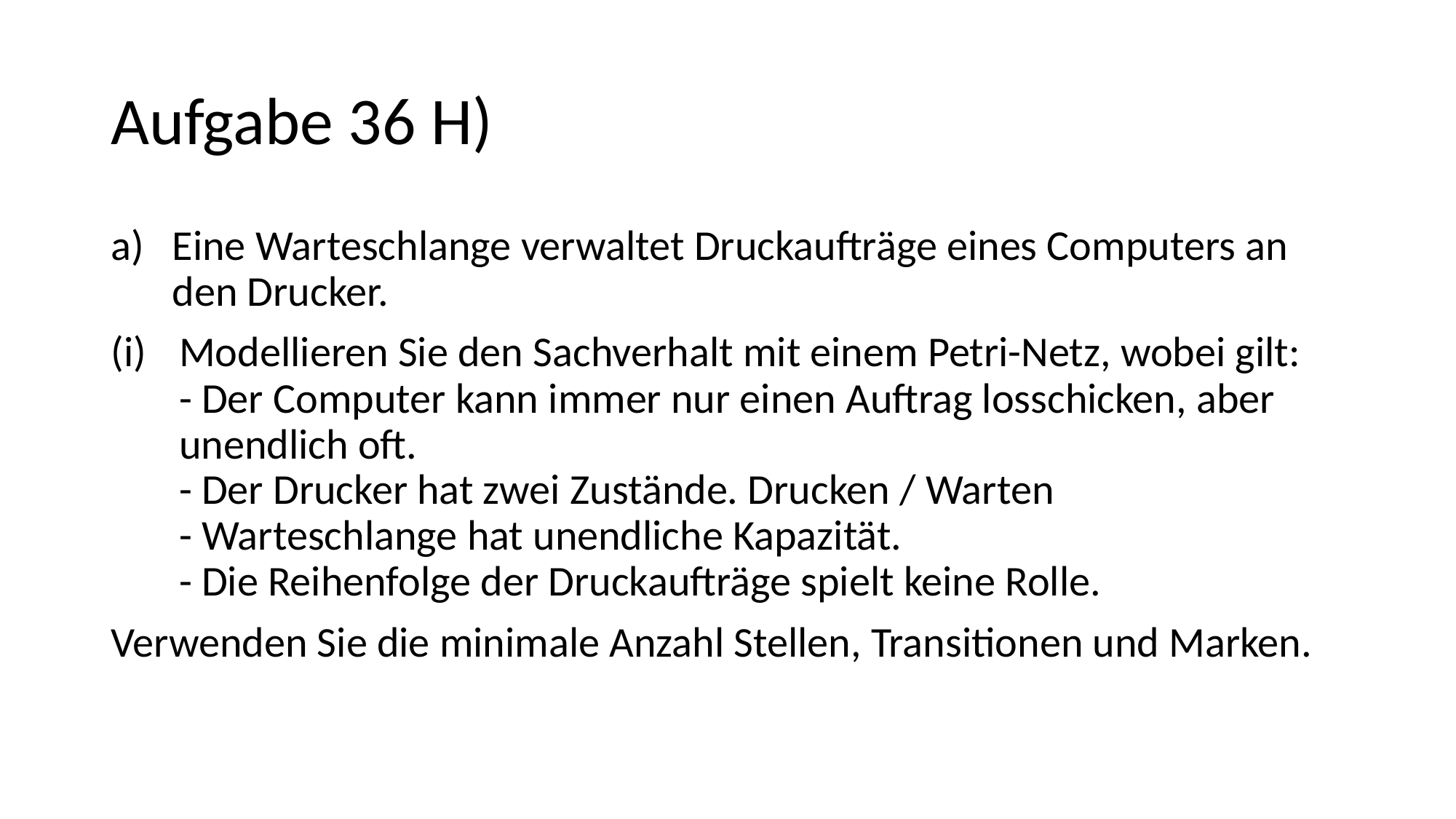

# Aufgabe 36 H)
Eine Warteschlange verwaltet Druckaufträge eines Computers an den Drucker.
Modellieren Sie den Sachverhalt mit einem Petri-Netz, wobei gilt:
- Der Computer kann immer nur einen Auftrag losschicken, aber unendlich oft.
- Der Drucker hat zwei Zustände. Drucken / Warten
- Warteschlange hat unendliche Kapazität.
- Die Reihenfolge der Druckaufträge spielt keine Rolle.
Verwenden Sie die minimale Anzahl Stellen, Transitionen und Marken.